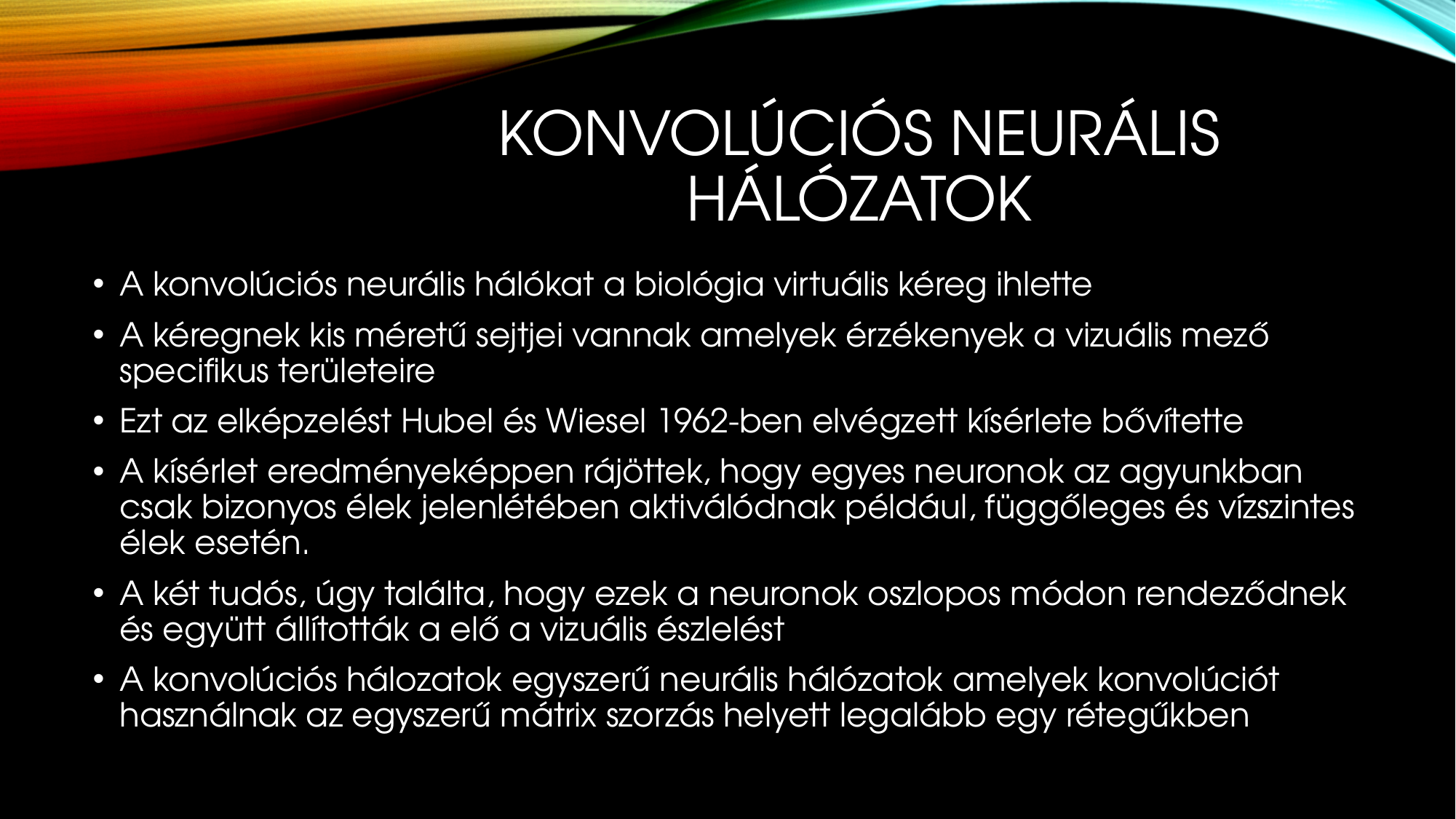

# Konvolúciós neurális hálózatok
A konvolúciós neurális hálókat a biológia virtuális kéreg ihlette
A kéregnek kis méretű sejtjei vannak amelyek érzékenyek a vizuális mező specifikus területeire
Ezt az elképzelést Hubel és Wiesel 1962-ben elvégzett kísérlete bővítette
A kísérlet eredményeképpen rájöttek, hogy egyes neuronok az agyunkban  csak bizonyos élek jelenlétében aktiválódnak például, függőleges és vízszintes élek esetén.
A két tudós, úgy találta, hogy ezek a neuronok oszlopos módon rendeződnek és együtt állították a elő a vizuális észlelést
A konvolúciós hálozatok egyszerű neurális hálózatok amelyek konvolúciót használnak az egyszerű mátrix szorzás helyett legalább egy rétegűkben